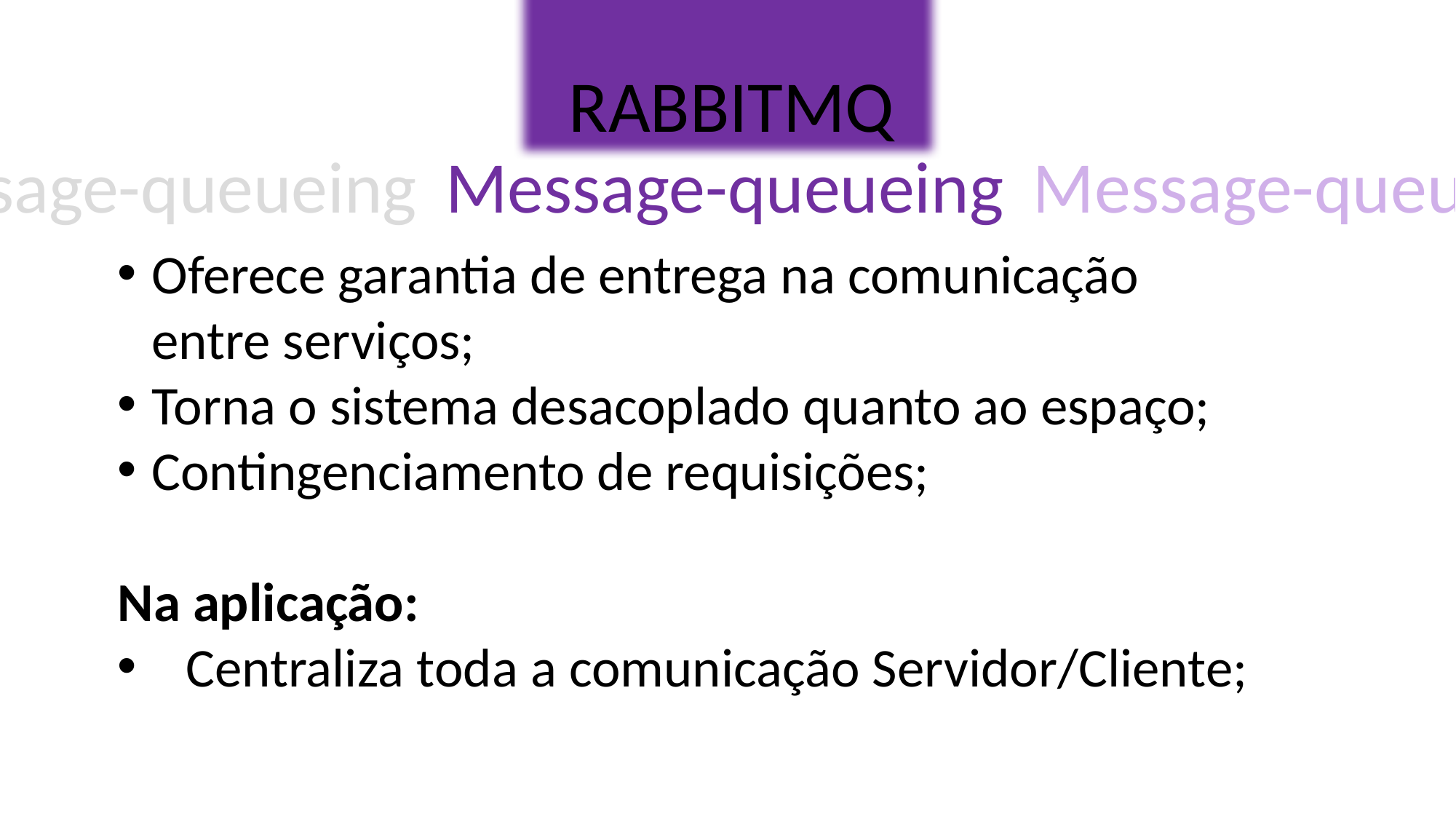

RABBITMQ
Message-queueing
Message-queueing
Message-queueing
Oferece garantia de entrega na comunicação entre serviços;
Torna o sistema desacoplado quanto ao espaço;
Contingenciamento de requisições;

Na aplicação:
Centraliza toda a comunicação Servidor/Cliente;